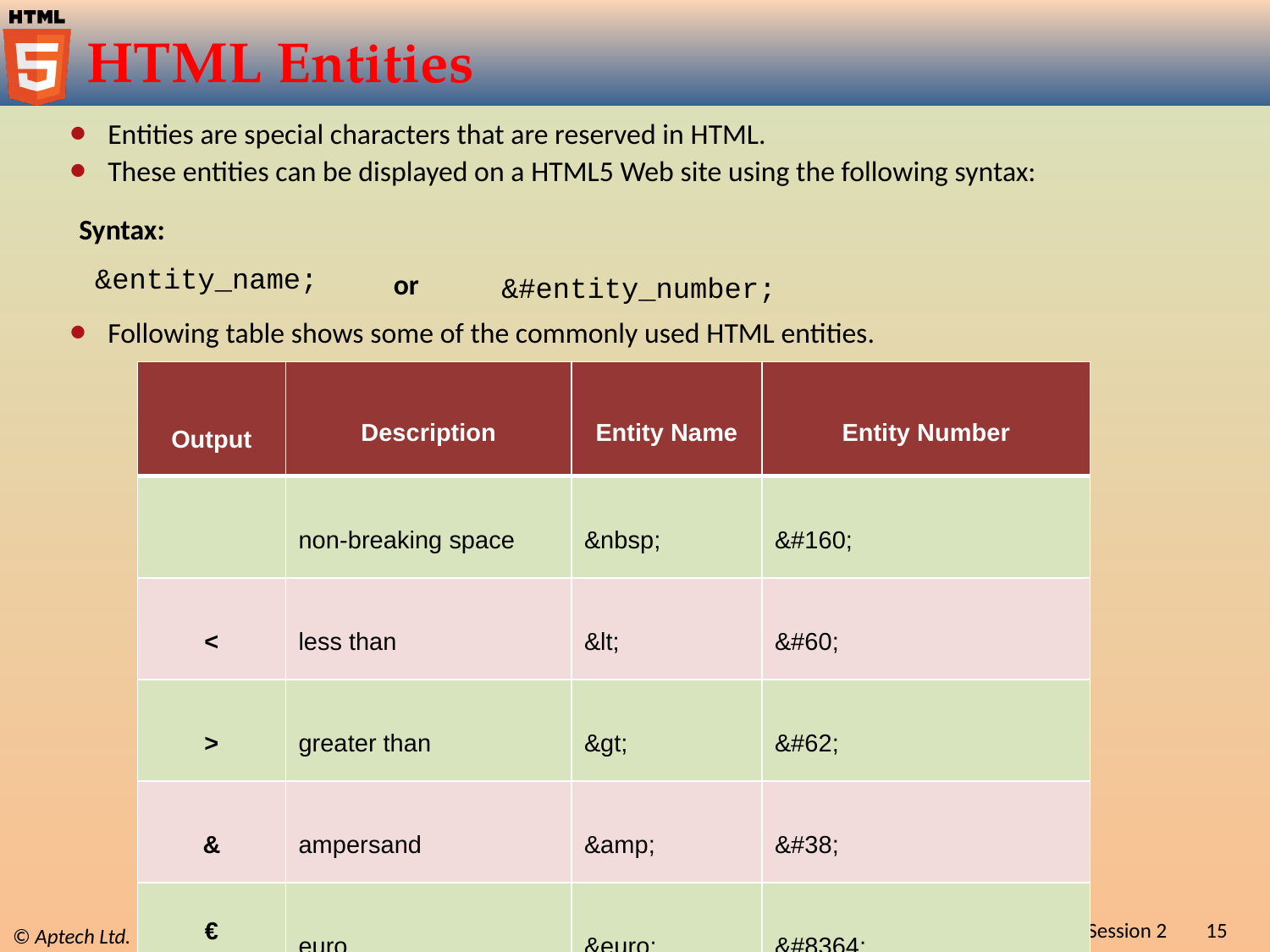

# HTML Entities
Entities are special characters that are reserved in HTML.
These entities can be displayed on a HTML5 Web site using the following syntax:
Syntax:
&entity_name;
&#entity_number;
or
Following table shows some of the commonly used HTML entities.
| Output | Description | Entity Name | Entity Number |
| --- | --- | --- | --- |
|  | non-breaking space | &nbsp; | &#160; |
| < | less than | &lt; | &#60; |
| > | greater than | &gt; | &#62; |
| & | ampersand | &amp; | &#38; |
| € | euro | &euro; | &#8364; |
| © | copyright | &copy; | &#169; |
Introduction to the HTML5 / Session 2
15